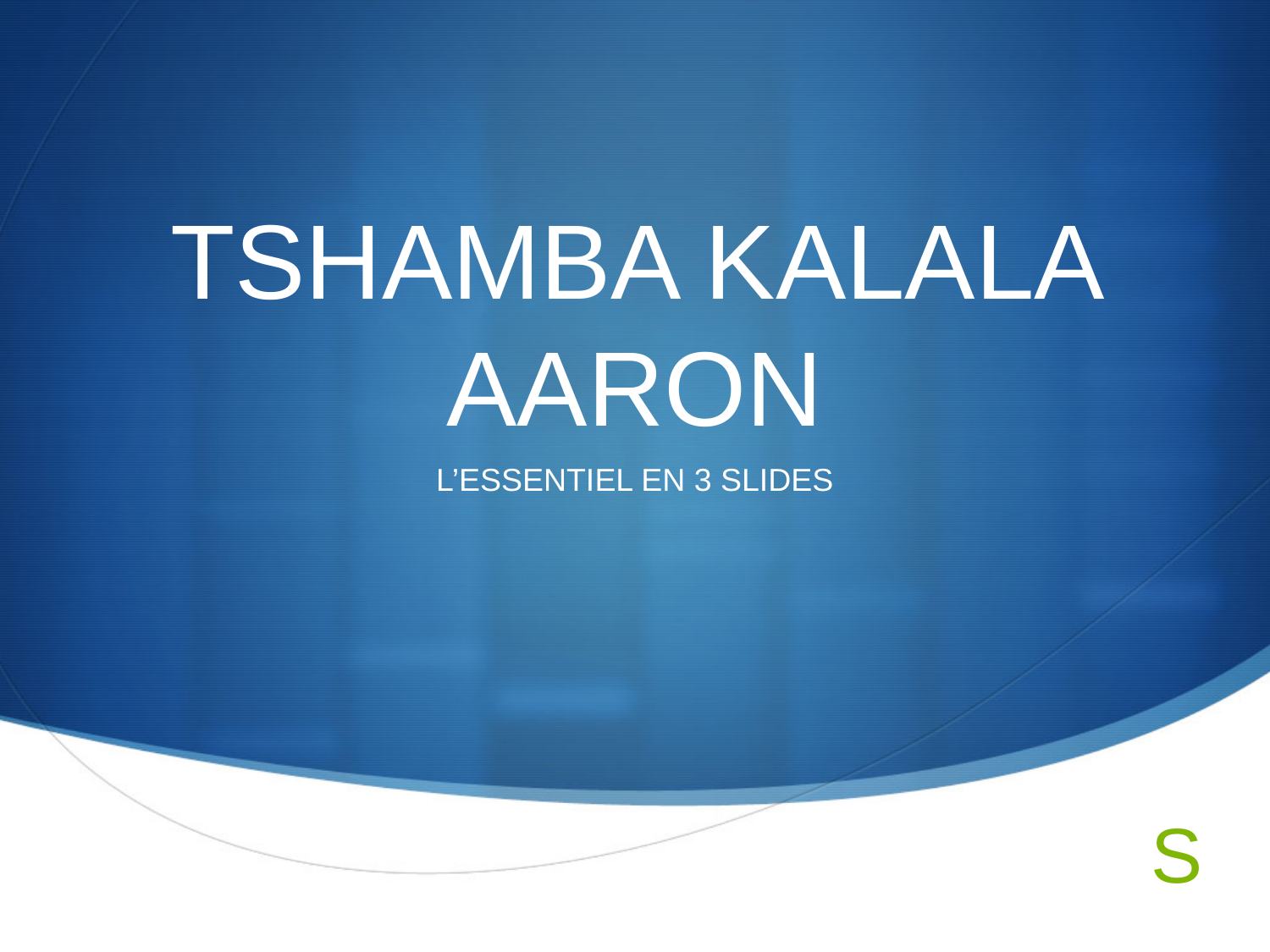

# TSHAMBA KALALA AARON
L’ESSENTIEL EN 3 SLIDES